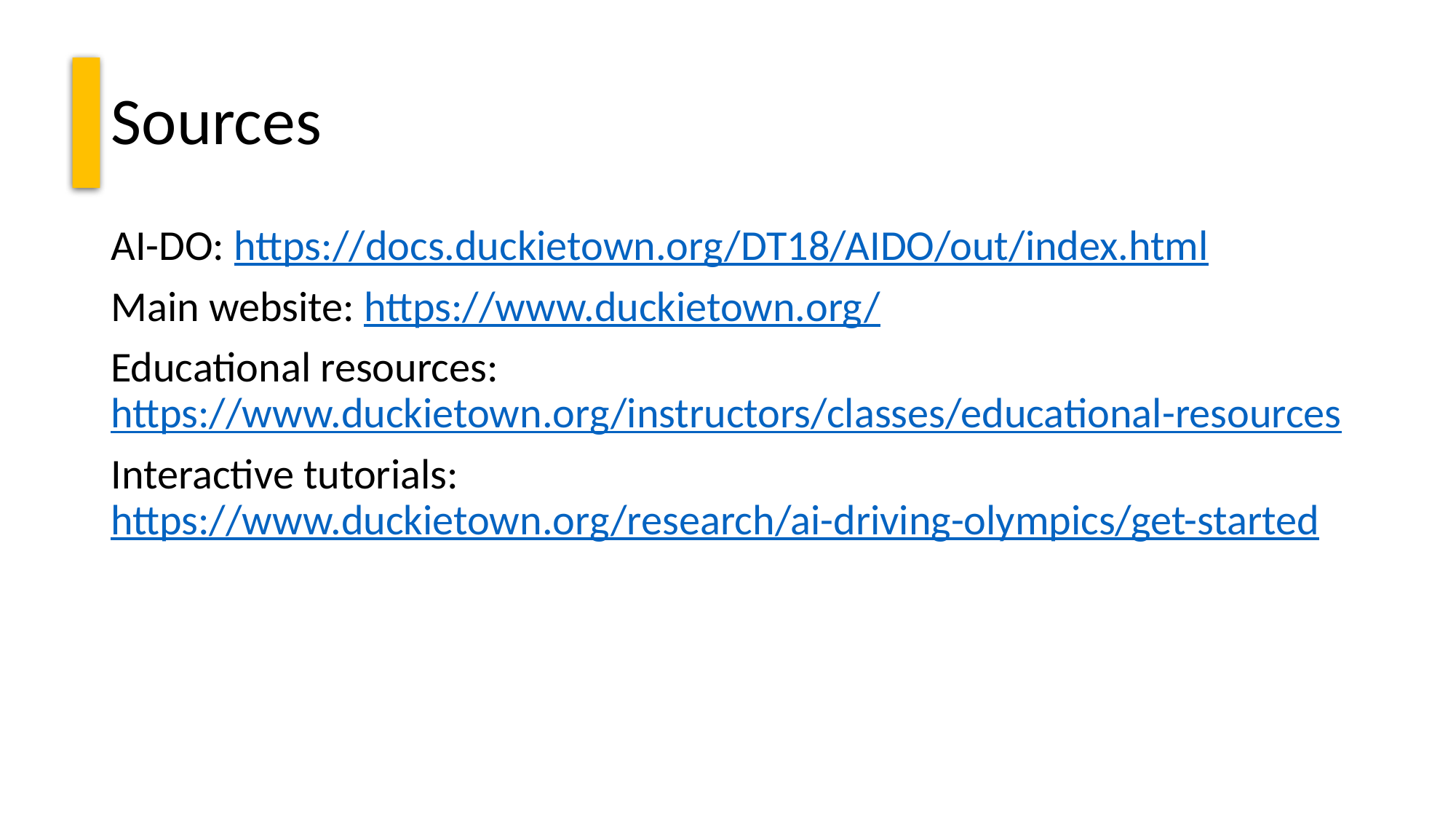

# Sources

AI-DO: https://docs.duckietown.org/DT18/AIDO/out/index.html
Main website: https://www.duckietown.org/
Educational resources: https://www.duckietown.org/instructors/classes/educational-resources
Interactive tutorials: https://www.duckietown.org/research/ai-driving-olympics/get-started